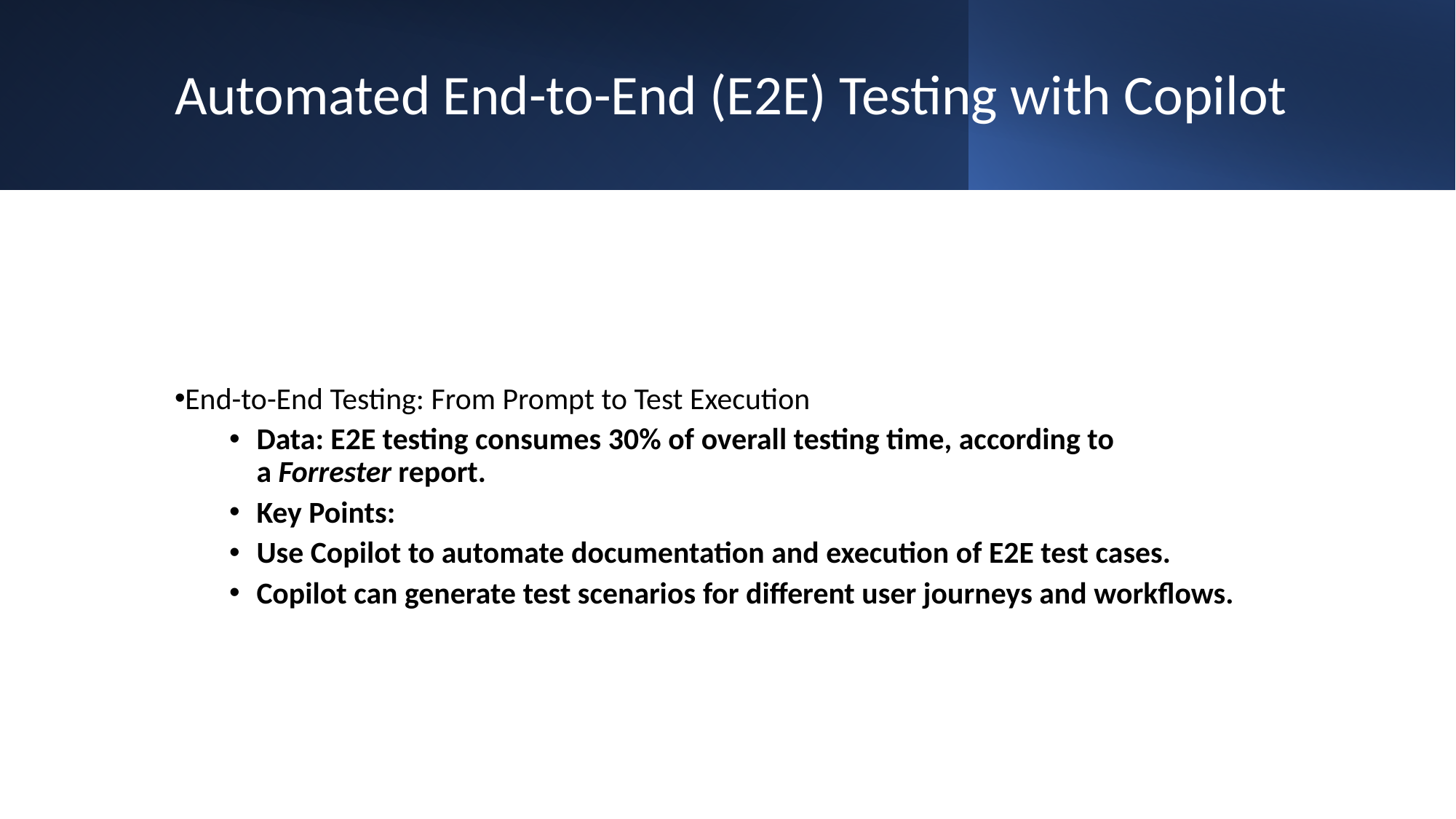

# Automated End-to-End (E2E) Testing with Copilot
End-to-End Testing: From Prompt to Test Execution
Data: E2E testing consumes 30% of overall testing time, according to a Forrester report.
Key Points:
Use Copilot to automate documentation and execution of E2E test cases.
Copilot can generate test scenarios for different user journeys and workflows.